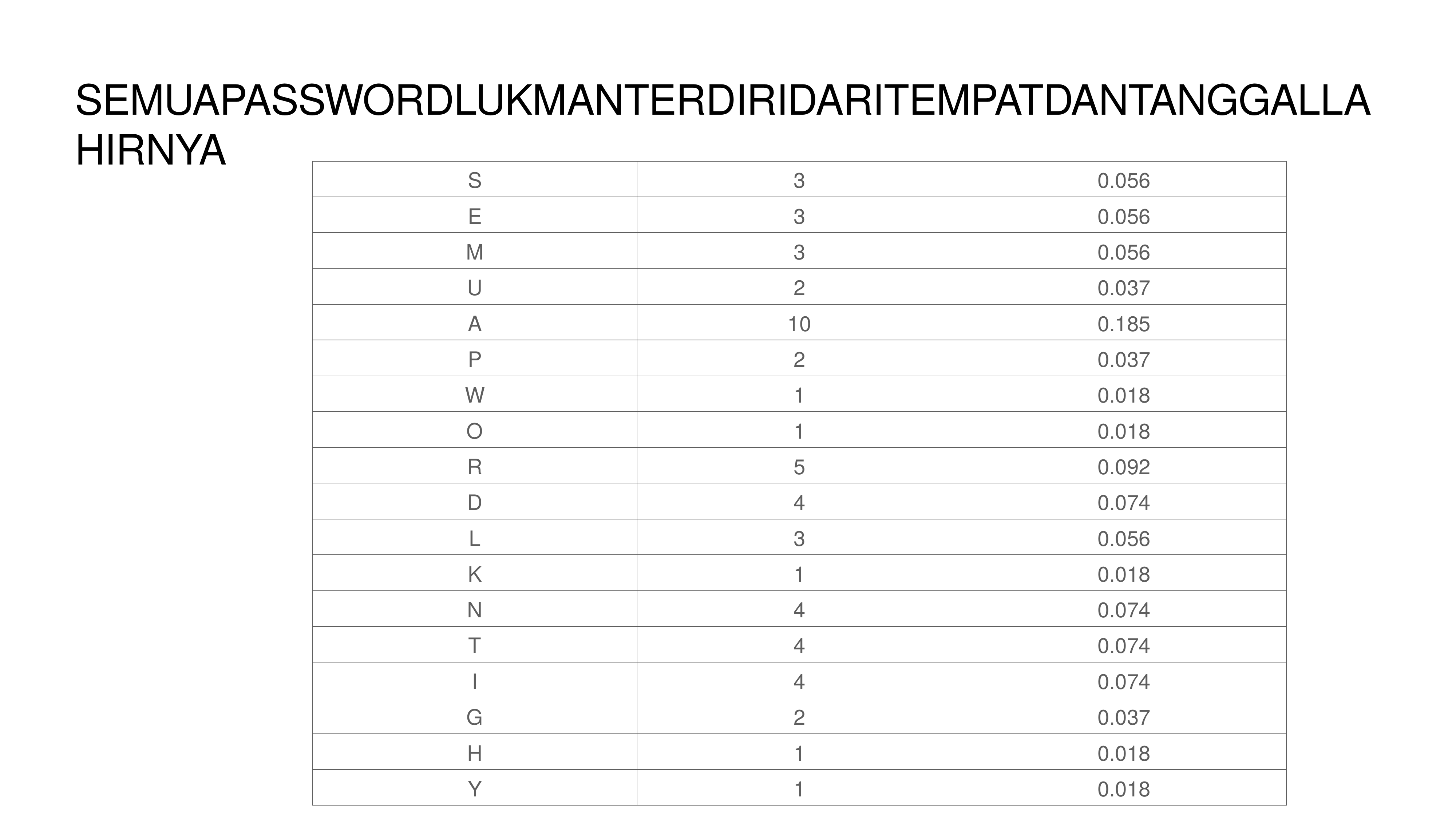

SEMUAPASSWORDLUKMANTERDIRIDARITEMPATDANTANGGALLAHIRNYA

| S | 3 | 0.056 |
| --- | --- | --- |
| E | 3 | 0.056 |
| M | 3 | 0.056 |
| U | 2 | 0.037 |
| A | 10 | 0.185 |
| P | 2 | 0.037 |
| W | 1 | 0.018 |
| O | 1 | 0.018 |
| R | 5 | 0.092 |
| D | 4 | 0.074 |
| L | 3 | 0.056 |
| K | 1 | 0.018 |
| N | 4 | 0.074 |
| T | 4 | 0.074 |
| I | 4 | 0.074 |
| G | 2 | 0.037 |
| H | 1 | 0.018 |
| Y | 1 | 0.018 |